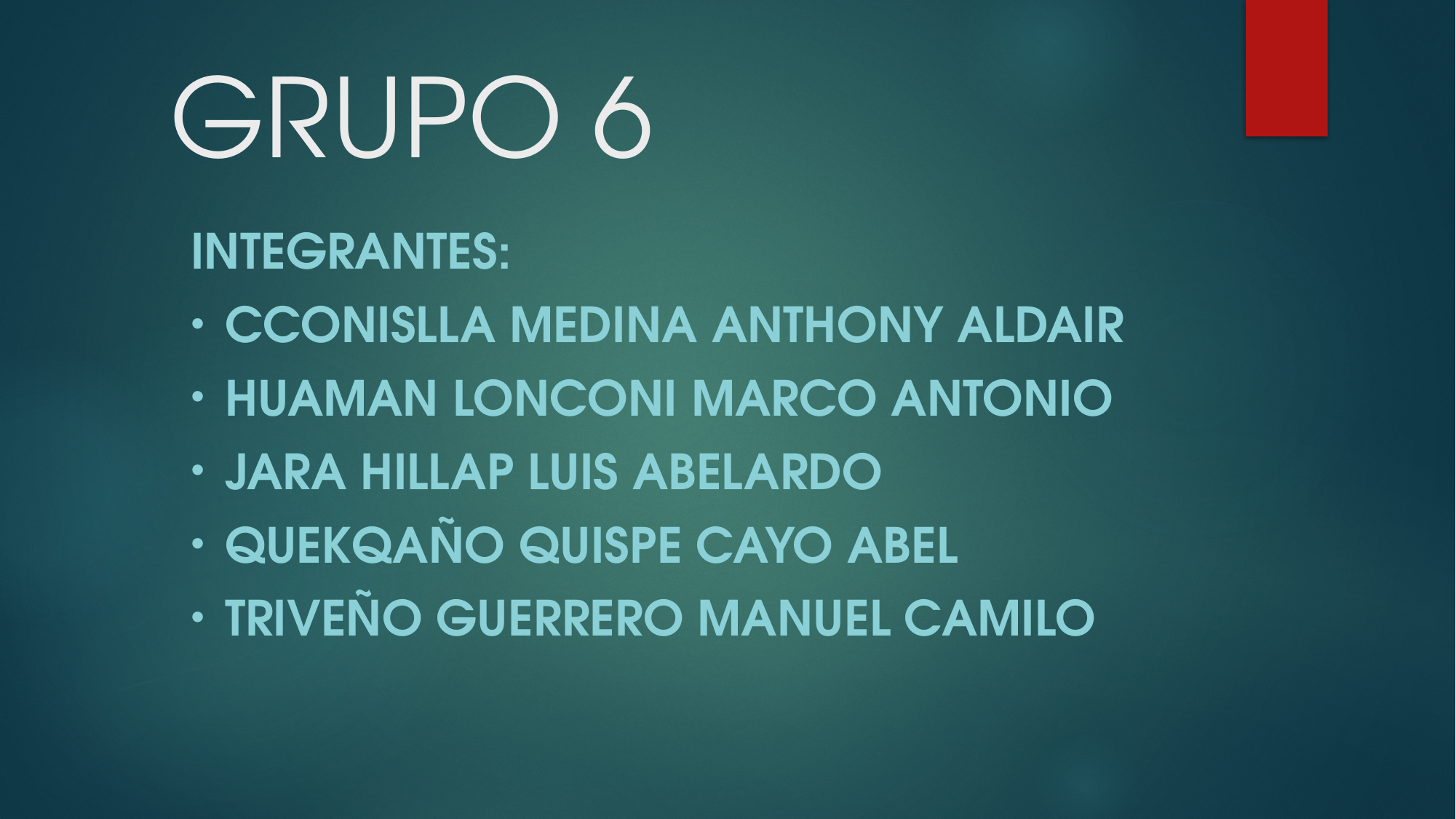

# GRUPO 6
INTEGRANTES:
CCONISLLA MEDINA ANTHONY ALDAIR
HUAMAN LONCONI MARCO ANTONIO
JARA HILLAP LUIS ABELARDO
QUEKQAÑO QUISPE CAYO ABEL
TRIVEÑO GUERRERO MANUEL CAMILO